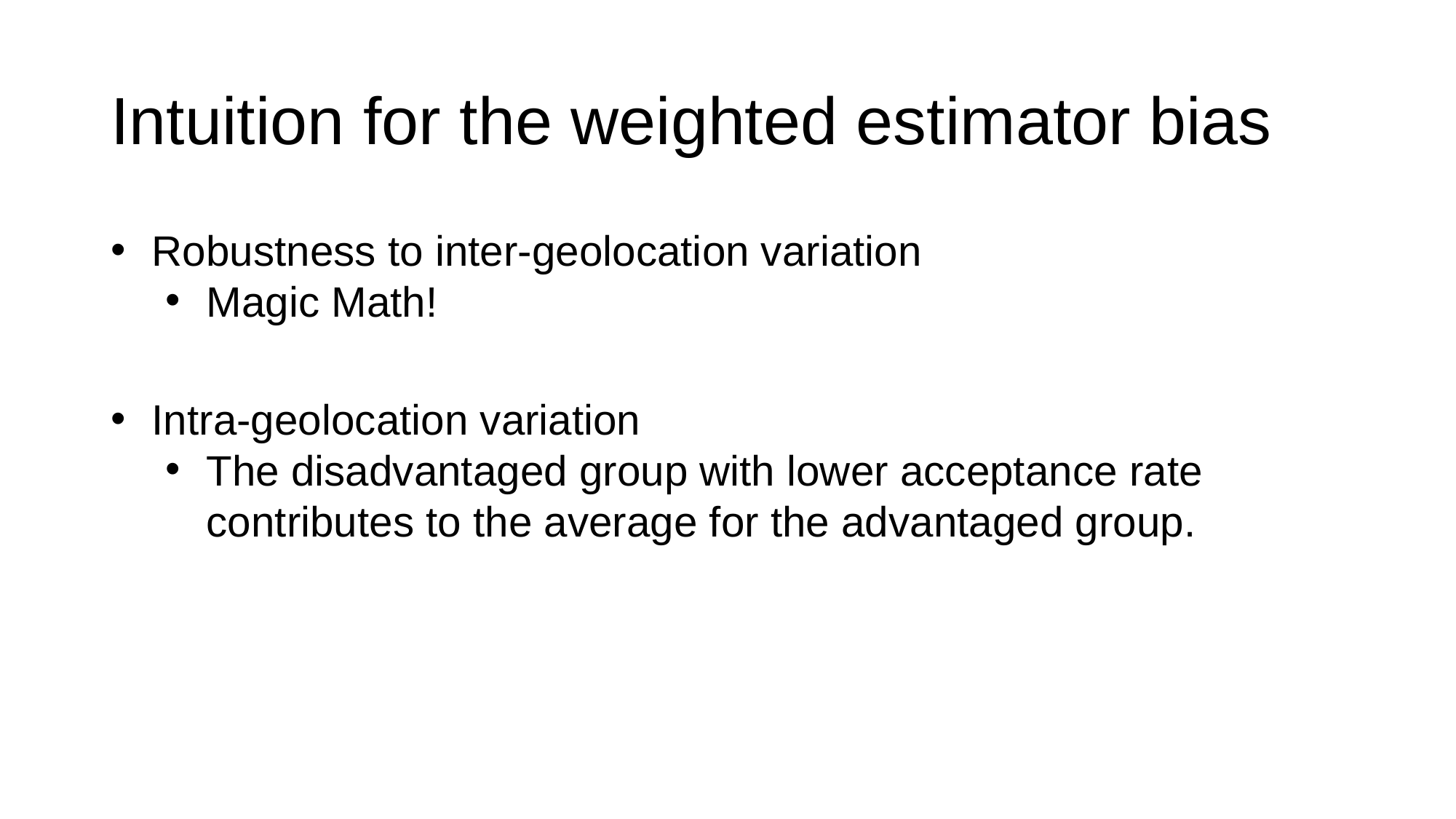

# Intuition for the weighted estimator bias
Robustness to inter-geolocation variation
Magic Math!

Intra-geolocation variation
The disadvantaged group with lower acceptance rate contributes to the average for the advantaged group.